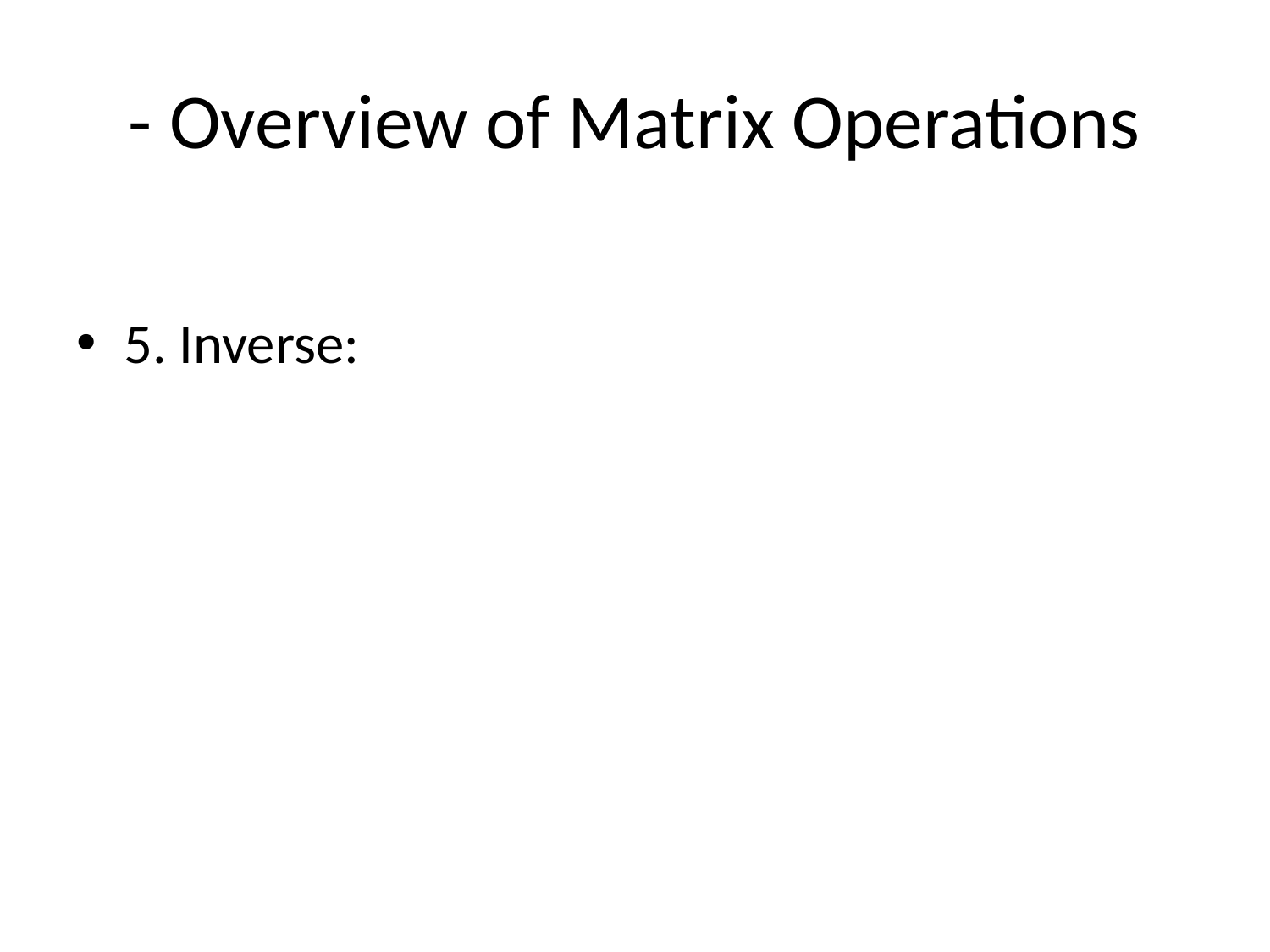

# - Overview of Matrix Operations

5. Inverse: